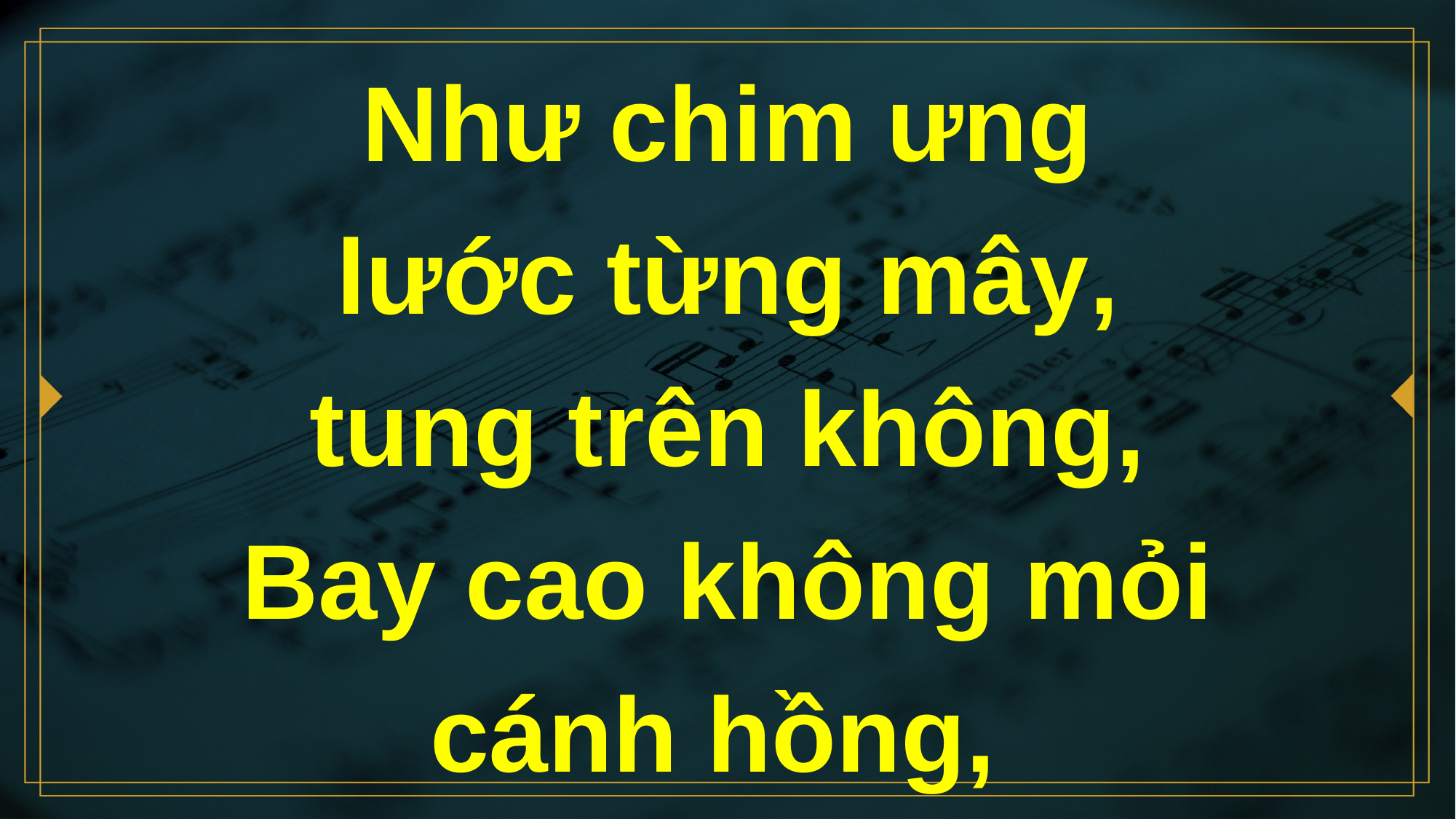

# Như chim ưng lước từng mây, tung trên không, Bay cao không mỏi cánh hồng,